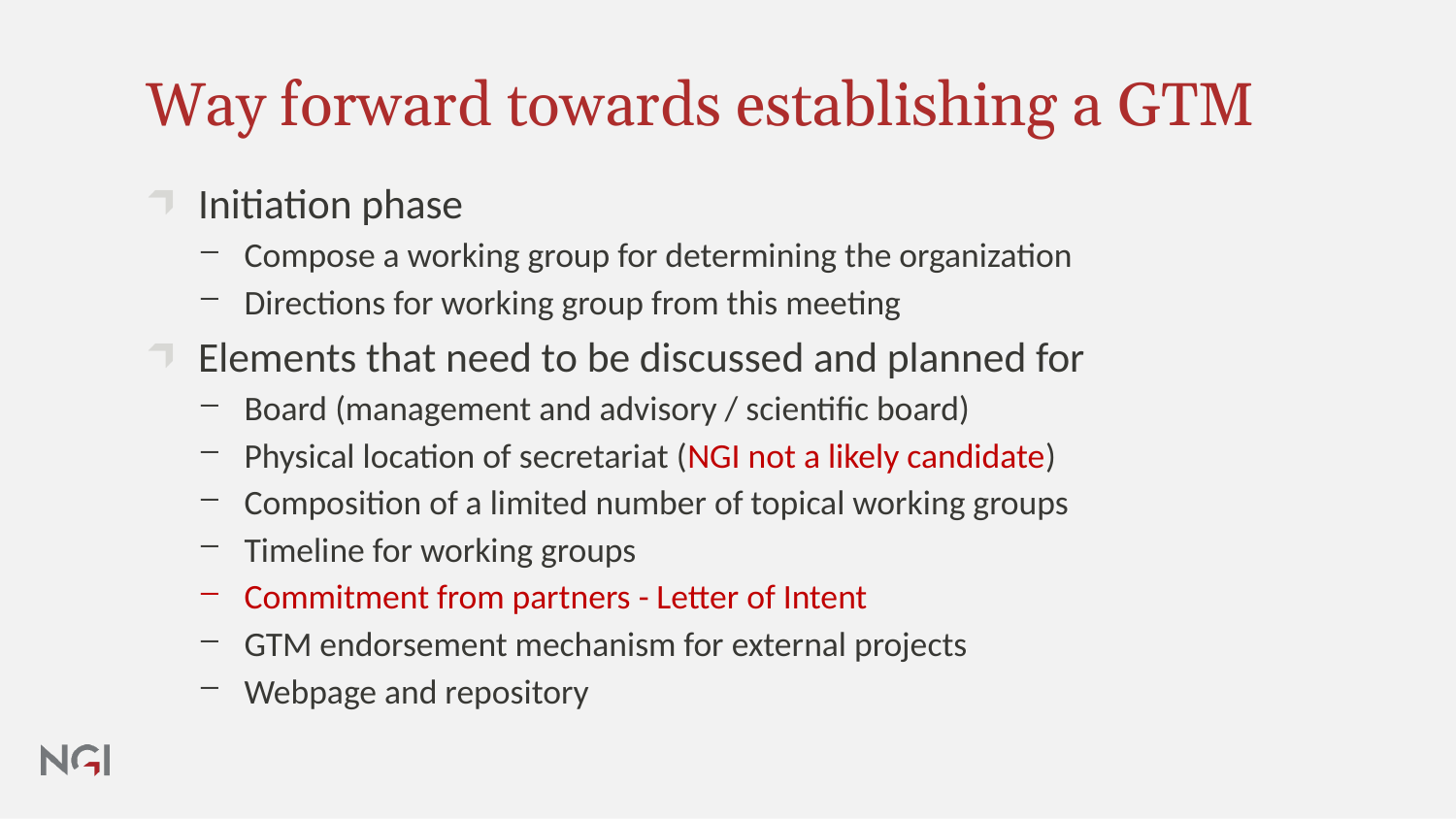

# Way forward towards establishing a GTM
Initiation phase
Compose a working group for determining the organization
Directions for working group from this meeting
Elements that need to be discussed and planned for
Board (management and advisory / scientific board)
Physical location of secretariat (NGI not a likely candidate)
Composition of a limited number of topical working groups
Timeline for working groups
Commitment from partners - Letter of Intent
GTM endorsement mechanism for external projects
Webpage and repository